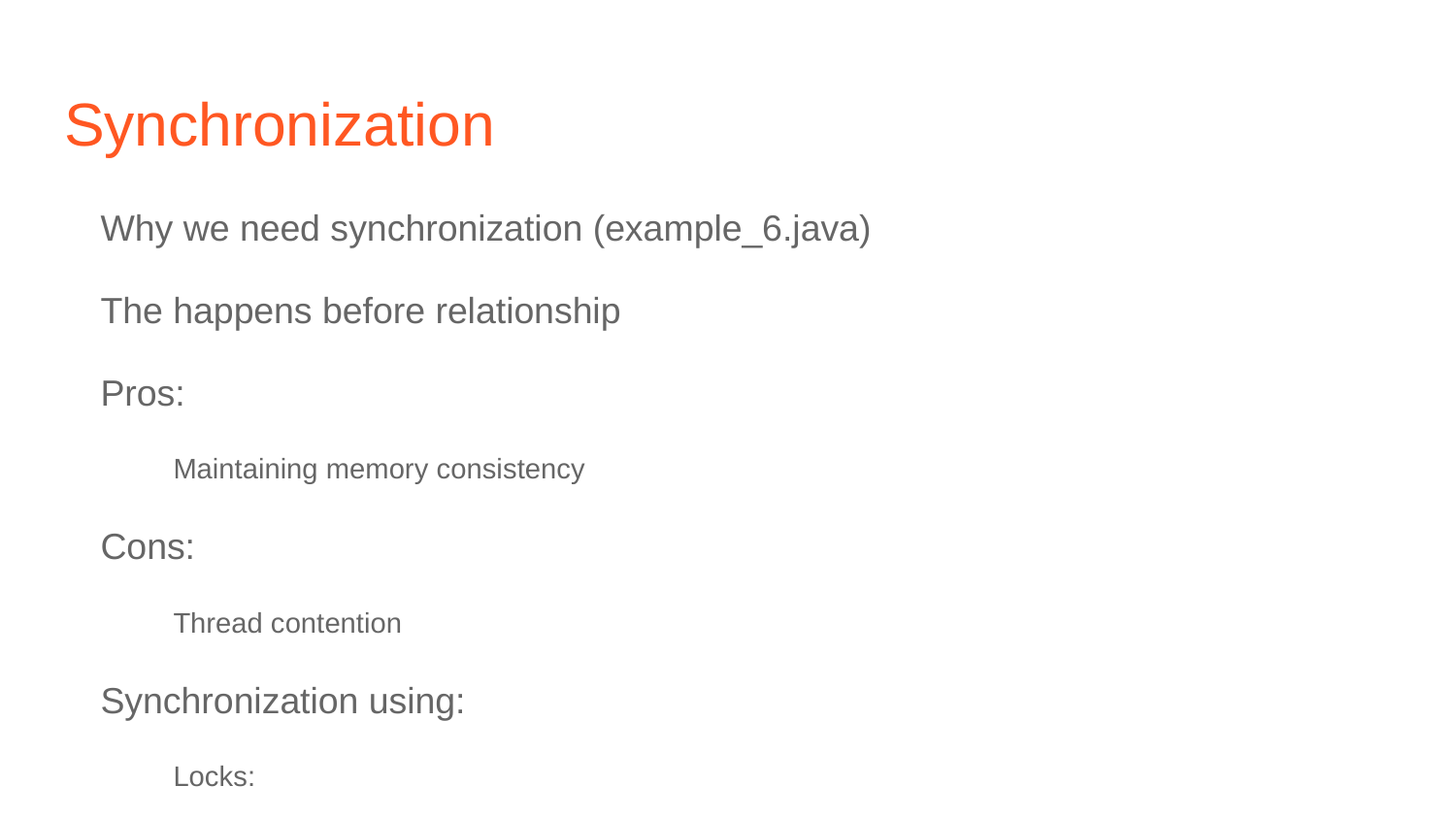

# Synchronization
Why we need synchronization (example_6.java)
The happens before relationship
Pros:
Maintaining memory consistency
Cons:
Thread contention
Synchronization using:
Locks:
Intrinsic
Extrinsic
Atomic operations
Add synchronized to example_6.java (Is that what we want? )